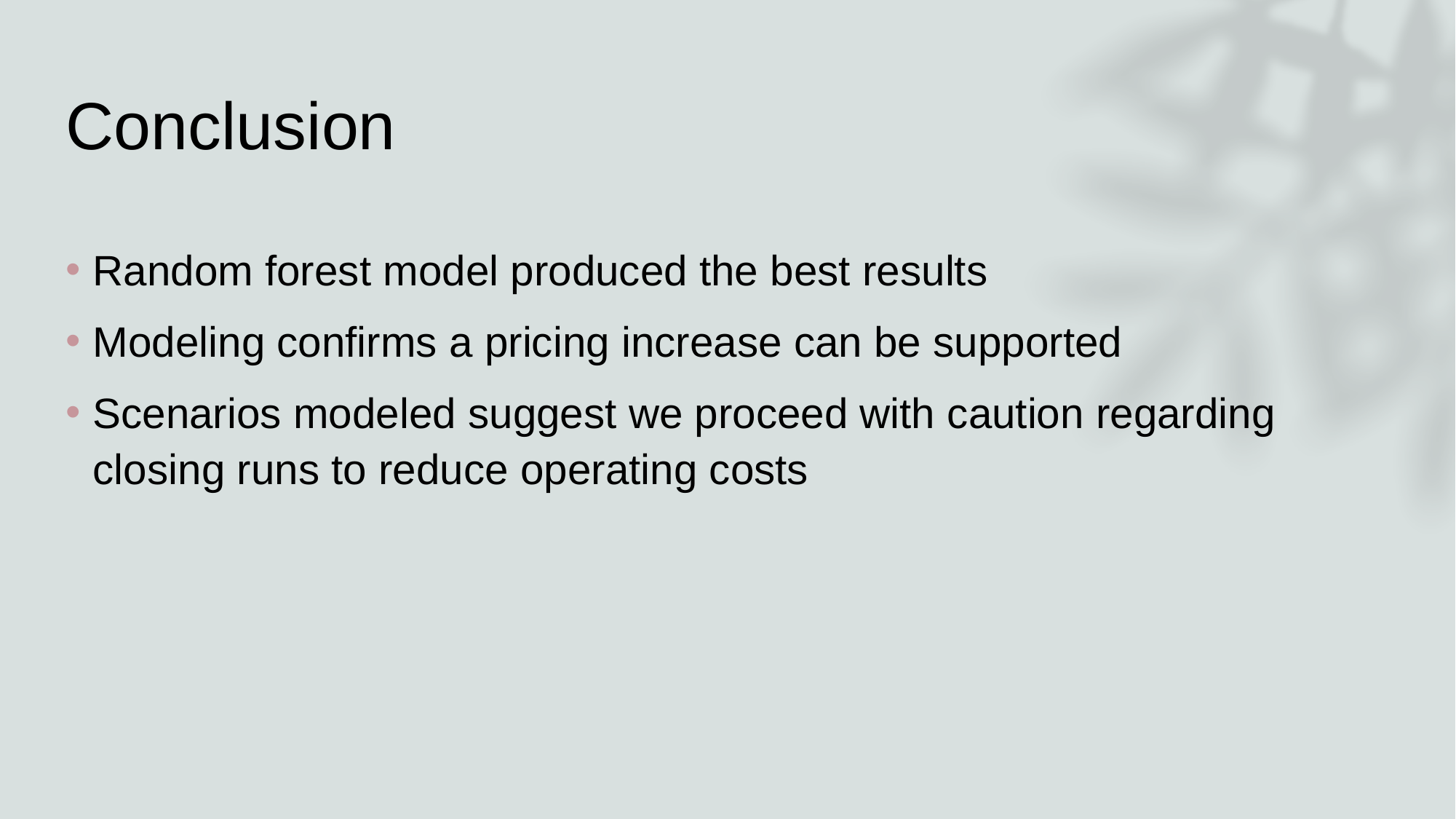

# Conclusion
Random forest model produced the best results
Modeling confirms a pricing increase can be supported
Scenarios modeled suggest we proceed with caution regarding closing runs to reduce operating costs